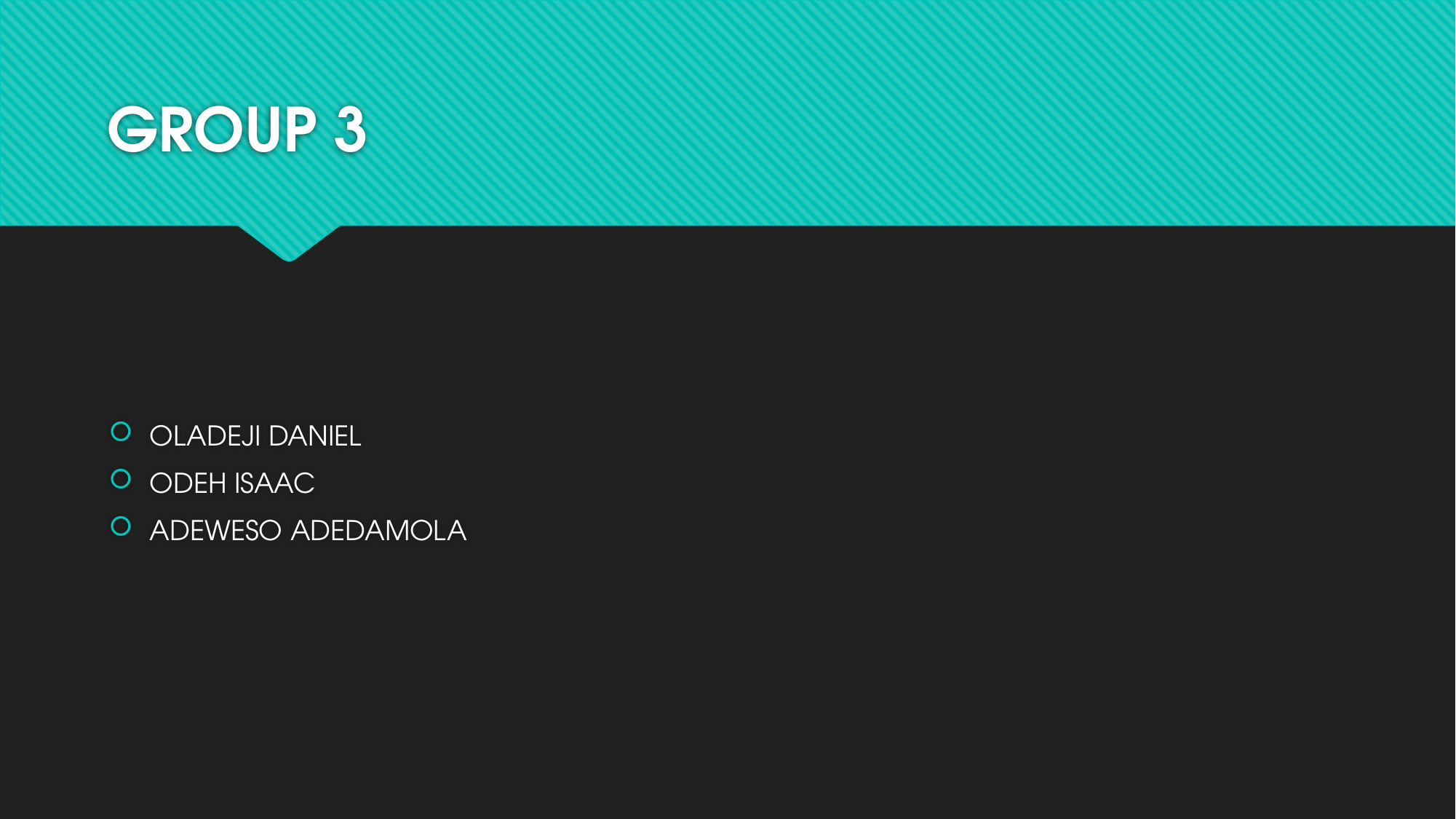

# GROUP 3
OLADEJI DANIEL
ODEH ISAAC
ADEWESO ADEDAMOLA